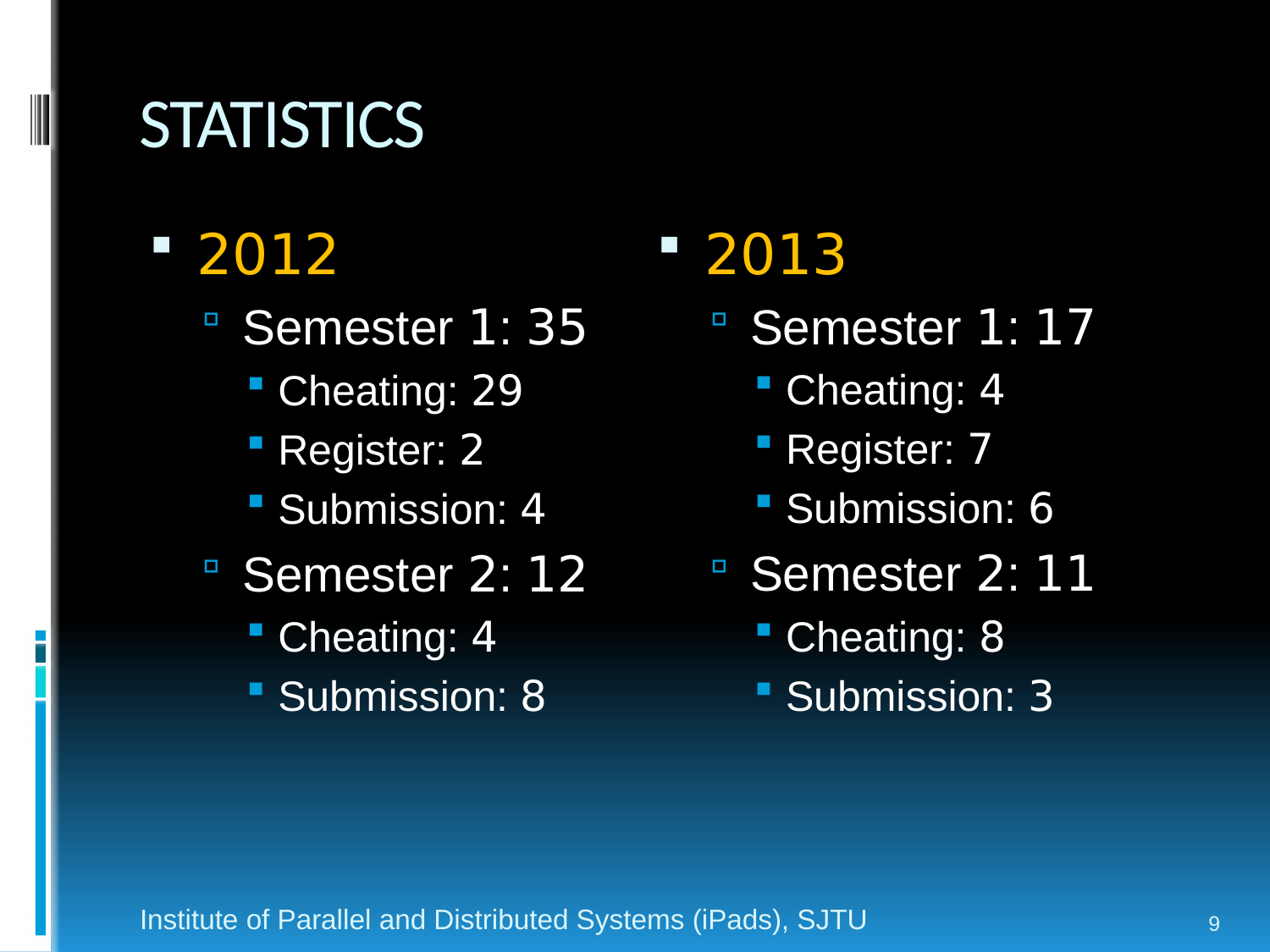

# STATISTICS
2012
Semester 1: 35
Cheating: 29
Register: 2
Submission: 4
Semester 2: 12
Cheating: 4
Submission: 8
2013
Semester 1: 17
Cheating: 4
Register: 7
Submission: 6
Semester 2: 11
Cheating: 8
Submission: 3
Institute of Parallel and Distributed Systems (iPads), SJTU
9